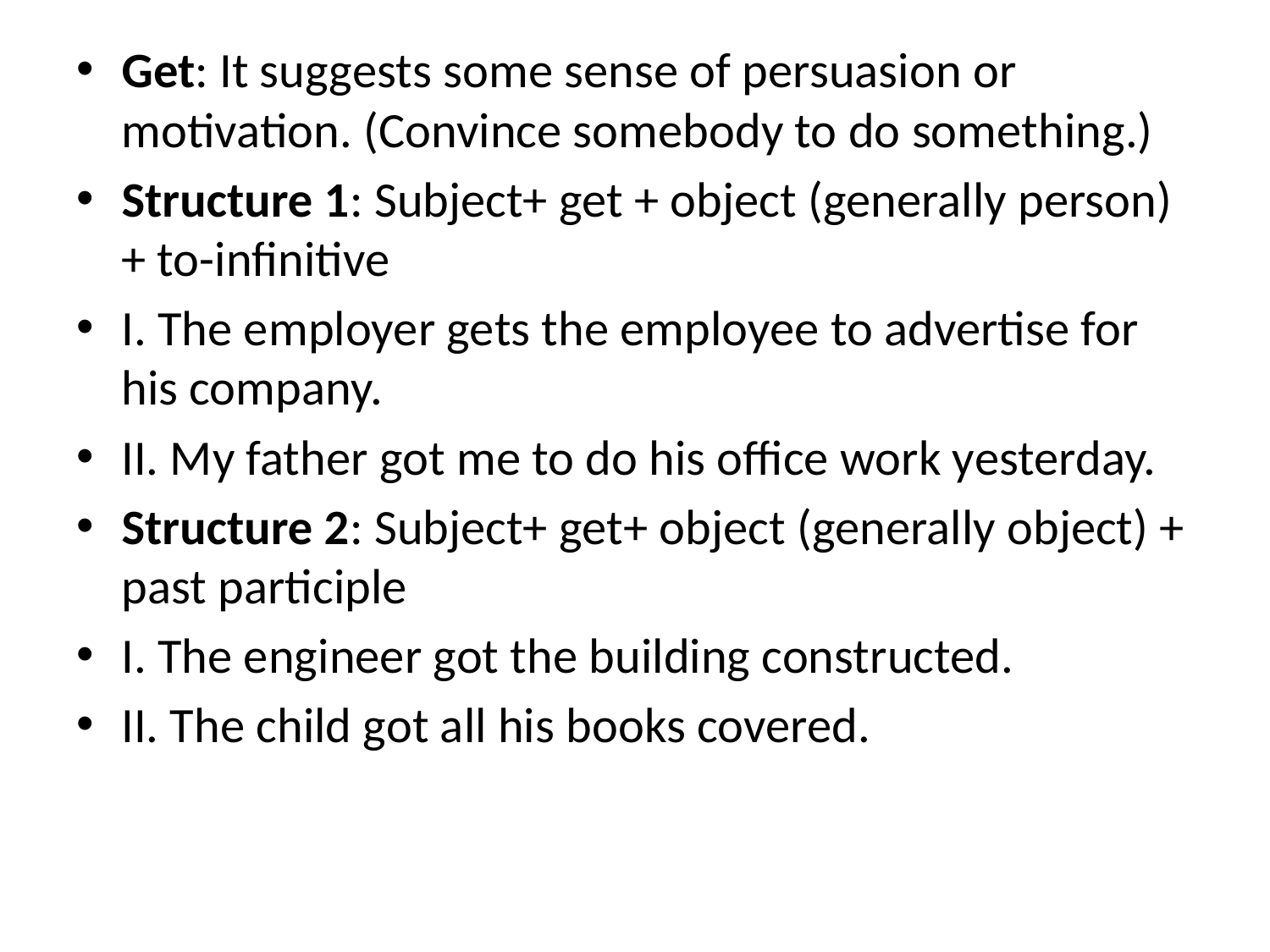

Get: It suggests some sense of persuasion or motivation. (Convince somebody to do something.)
Structure 1: Subject+ get + object (generally person) + to-infinitive
I. The employer gets the employee to advertise for his company.
II. My father got me to do his office work yesterday.
Structure 2: Subject+ get+ object (generally object) + past participle
I. The engineer got the building constructed.
II. The child got all his books covered.